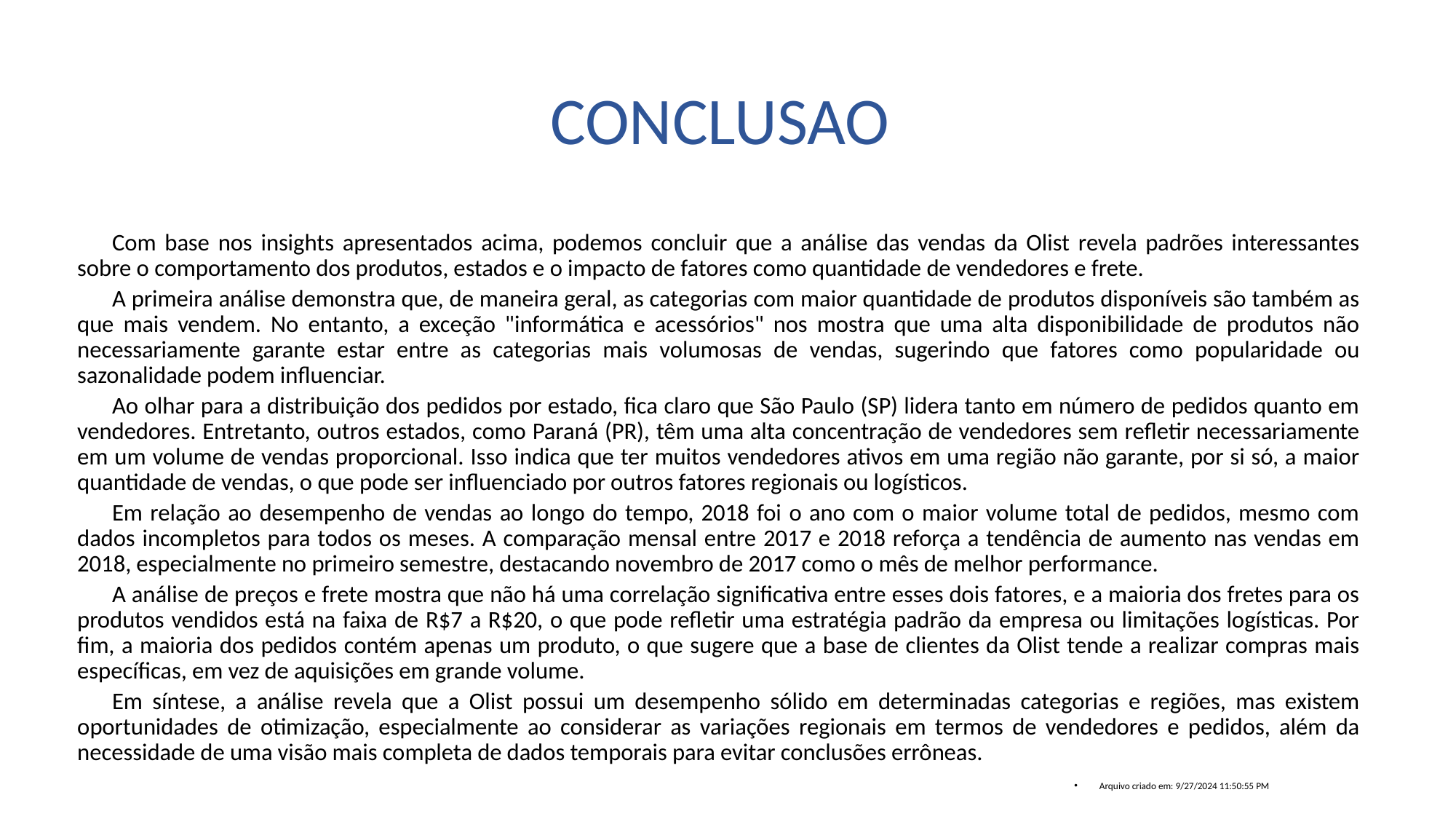

# CONCLUSAO
	Com base nos insights apresentados acima, podemos concluir que a análise das vendas da Olist revela padrões interessantes sobre o comportamento dos produtos, estados e o impacto de fatores como quantidade de vendedores e frete.
	A primeira análise demonstra que, de maneira geral, as categorias com maior quantidade de produtos disponíveis são também as que mais vendem. No entanto, a exceção "informática e acessórios" nos mostra que uma alta disponibilidade de produtos não necessariamente garante estar entre as categorias mais volumosas de vendas, sugerindo que fatores como popularidade ou sazonalidade podem influenciar.
	Ao olhar para a distribuição dos pedidos por estado, fica claro que São Paulo (SP) lidera tanto em número de pedidos quanto em vendedores. Entretanto, outros estados, como Paraná (PR), têm uma alta concentração de vendedores sem refletir necessariamente em um volume de vendas proporcional. Isso indica que ter muitos vendedores ativos em uma região não garante, por si só, a maior quantidade de vendas, o que pode ser influenciado por outros fatores regionais ou logísticos.
	Em relação ao desempenho de vendas ao longo do tempo, 2018 foi o ano com o maior volume total de pedidos, mesmo com dados incompletos para todos os meses. A comparação mensal entre 2017 e 2018 reforça a tendência de aumento nas vendas em 2018, especialmente no primeiro semestre, destacando novembro de 2017 como o mês de melhor performance.
	A análise de preços e frete mostra que não há uma correlação significativa entre esses dois fatores, e a maioria dos fretes para os produtos vendidos está na faixa de R$7 a R$20, o que pode refletir uma estratégia padrão da empresa ou limitações logísticas. Por fim, a maioria dos pedidos contém apenas um produto, o que sugere que a base de clientes da Olist tende a realizar compras mais específicas, em vez de aquisições em grande volume.
	Em síntese, a análise revela que a Olist possui um desempenho sólido em determinadas categorias e regiões, mas existem oportunidades de otimização, especialmente ao considerar as variações regionais em termos de vendedores e pedidos, além da necessidade de uma visão mais completa de dados temporais para evitar conclusões errôneas.
Arquivo criado em: 9/27/2024 11:50:55 PM